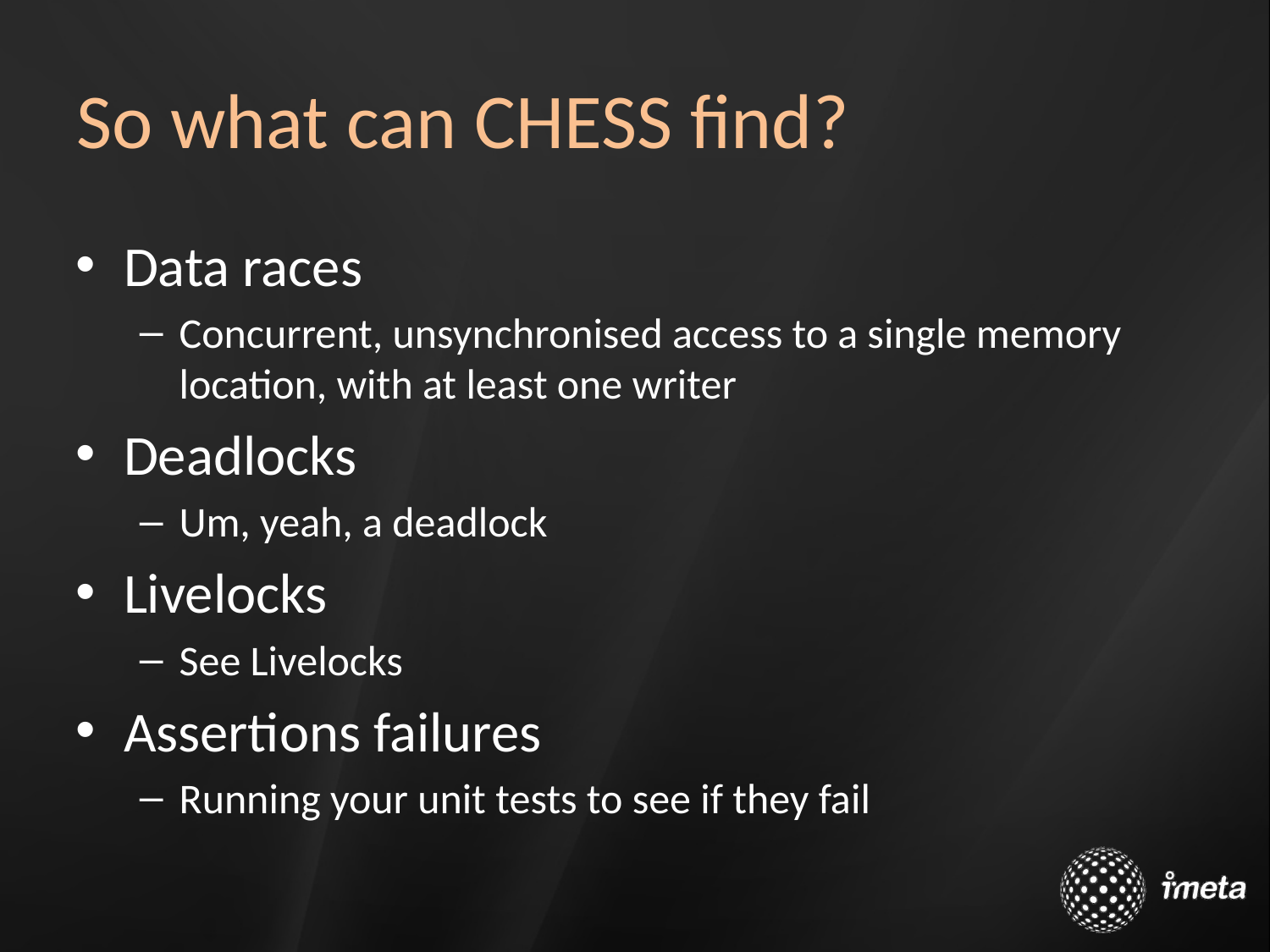

# So what can CHESS find?
Data races
Concurrent, unsynchronised access to a single memory location, with at least one writer
Deadlocks
Um, yeah, a deadlock
Livelocks
See Livelocks
Assertions failures
Running your unit tests to see if they fail